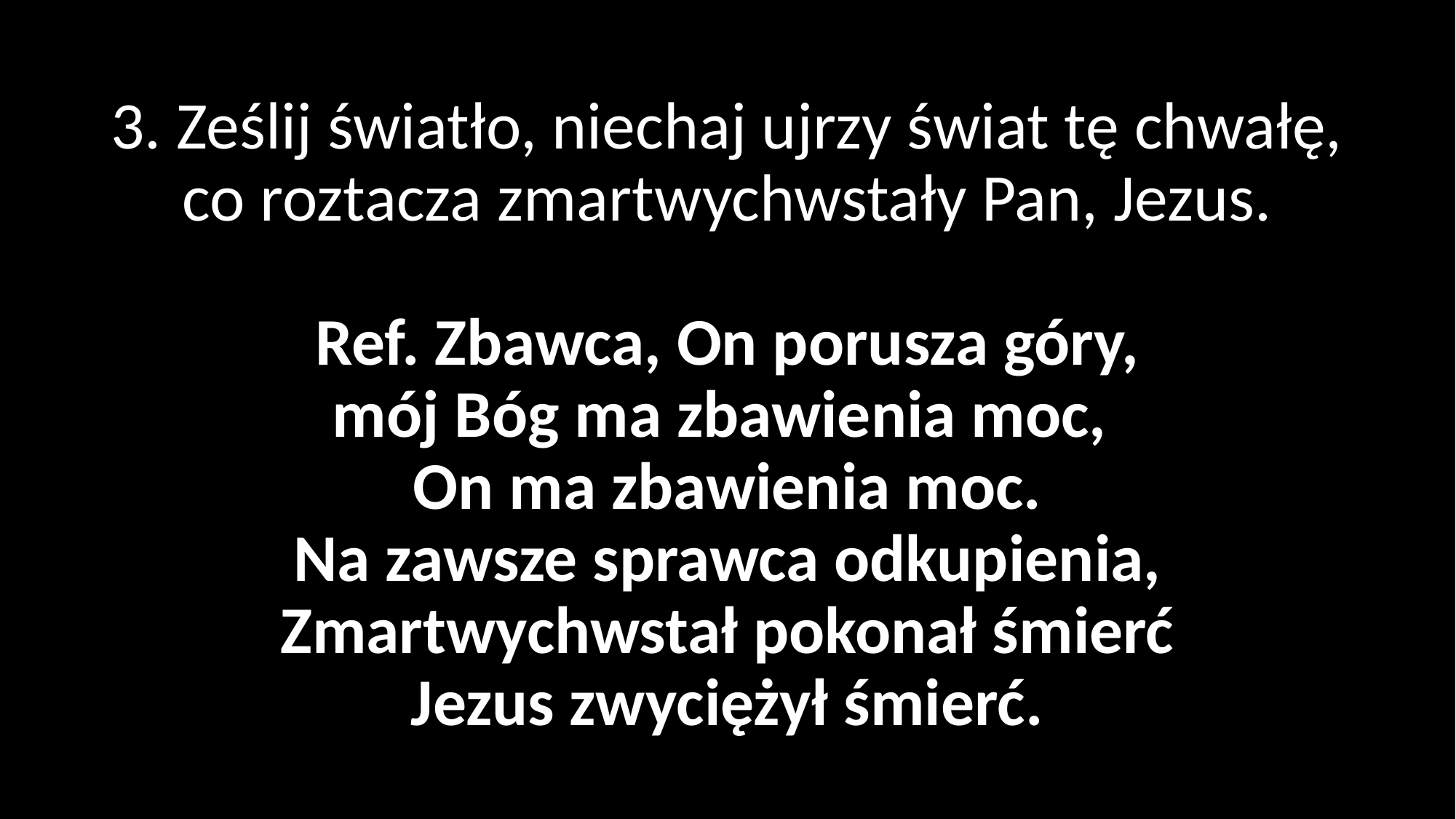

# 3. Ześlij światło, niechaj ujrzy świat tę chwałę, co roztacza zmartwychwstały Pan, Jezus. Ref. Zbawca, On porusza góry, mój Bóg ma zbawienia moc, On ma zbawienia moc. Na zawsze sprawca odkupienia, Zmartwychwstał pokonał śmierć Jezus zwyciężył śmierć.